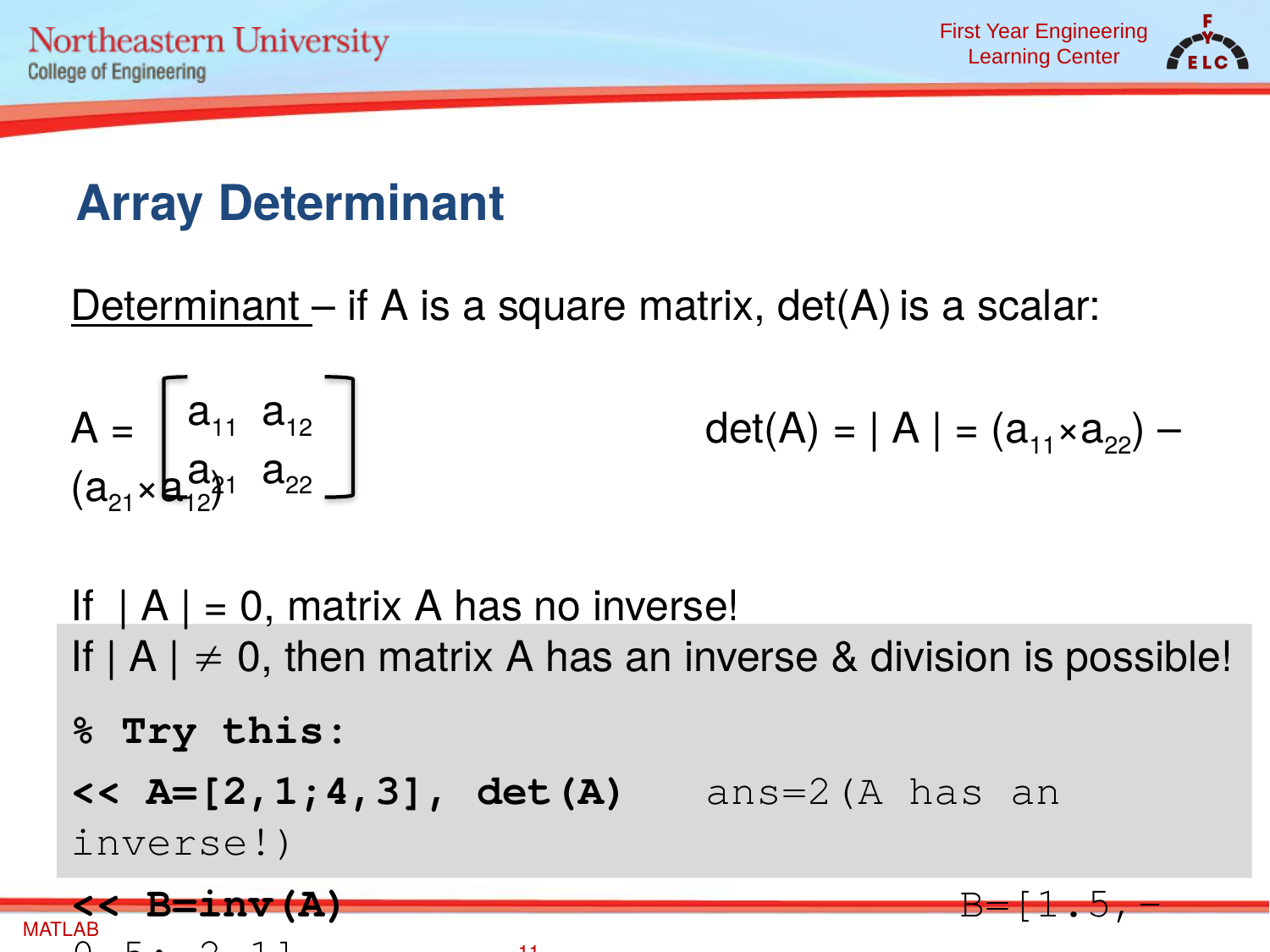

# Array Determinant
Determinant – if A is a square matrix, det(A) is a scalar:

A = 					det(A) = | A | = (a11×a22) – (a21×a12)

If  | A | = 0, matrix A has no inverse!
If | A | ≠ 0, then matrix A has an inverse & division is possible!
% Try this:
<< A=[2,1;4,3], det(A)	ans=2(A has an inverse!)
<< B=inv(A)					B=[1.5,-0.5;-2,1]
<< C=A*B						C=[1,0;0,1] (identity)

a11  a12
a21  a22